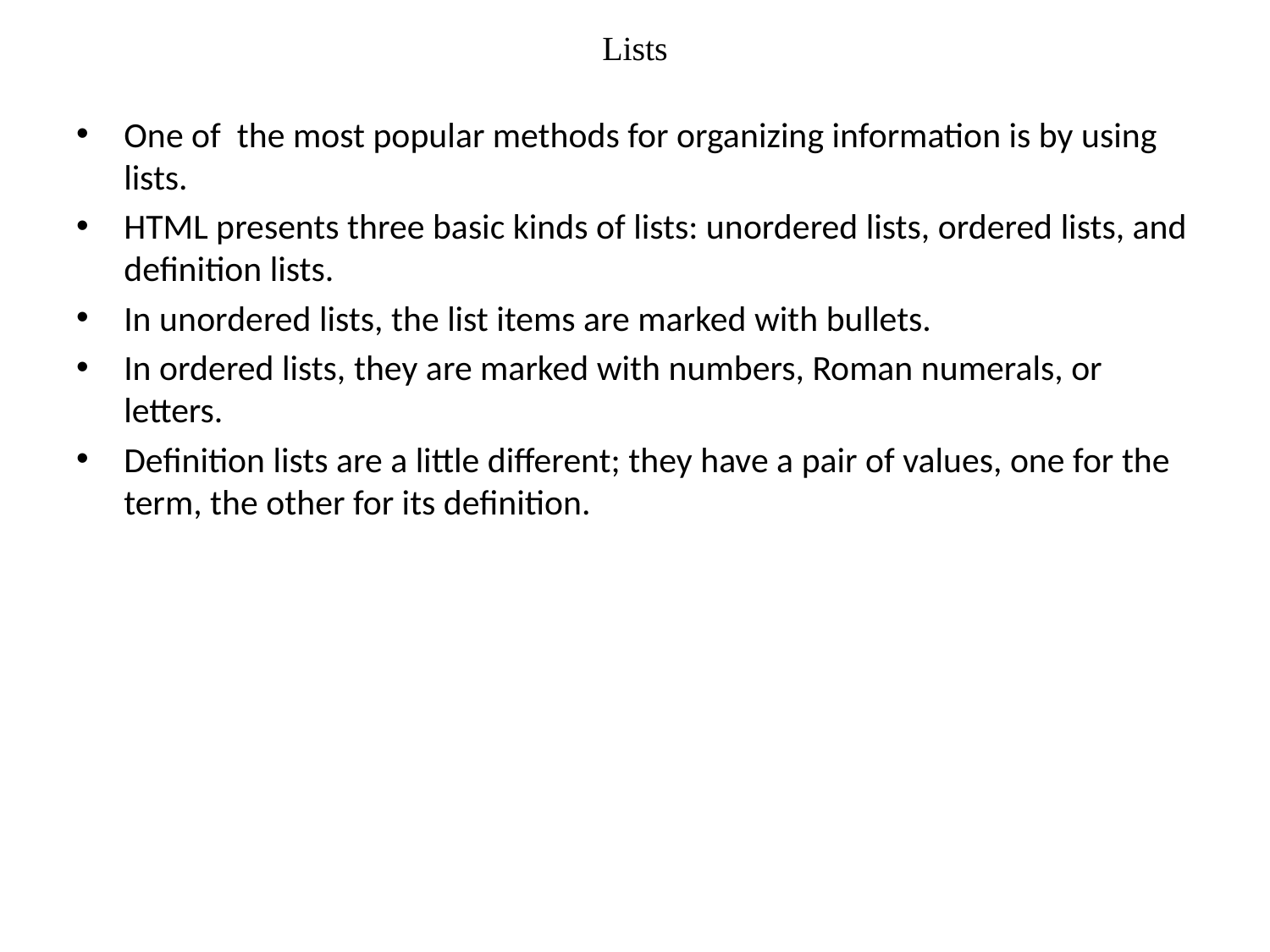

# Lists
One of  the most popular methods for organizing information is by using lists.
HTML presents three basic kinds of lists: unordered lists, ordered lists, and definition lists.
In unordered lists, the list items are marked with bullets.
In ordered lists, they are marked with numbers, Roman numerals, or letters.
Definition lists are a little different; they have a pair of values, one for the term, the other for its definition.